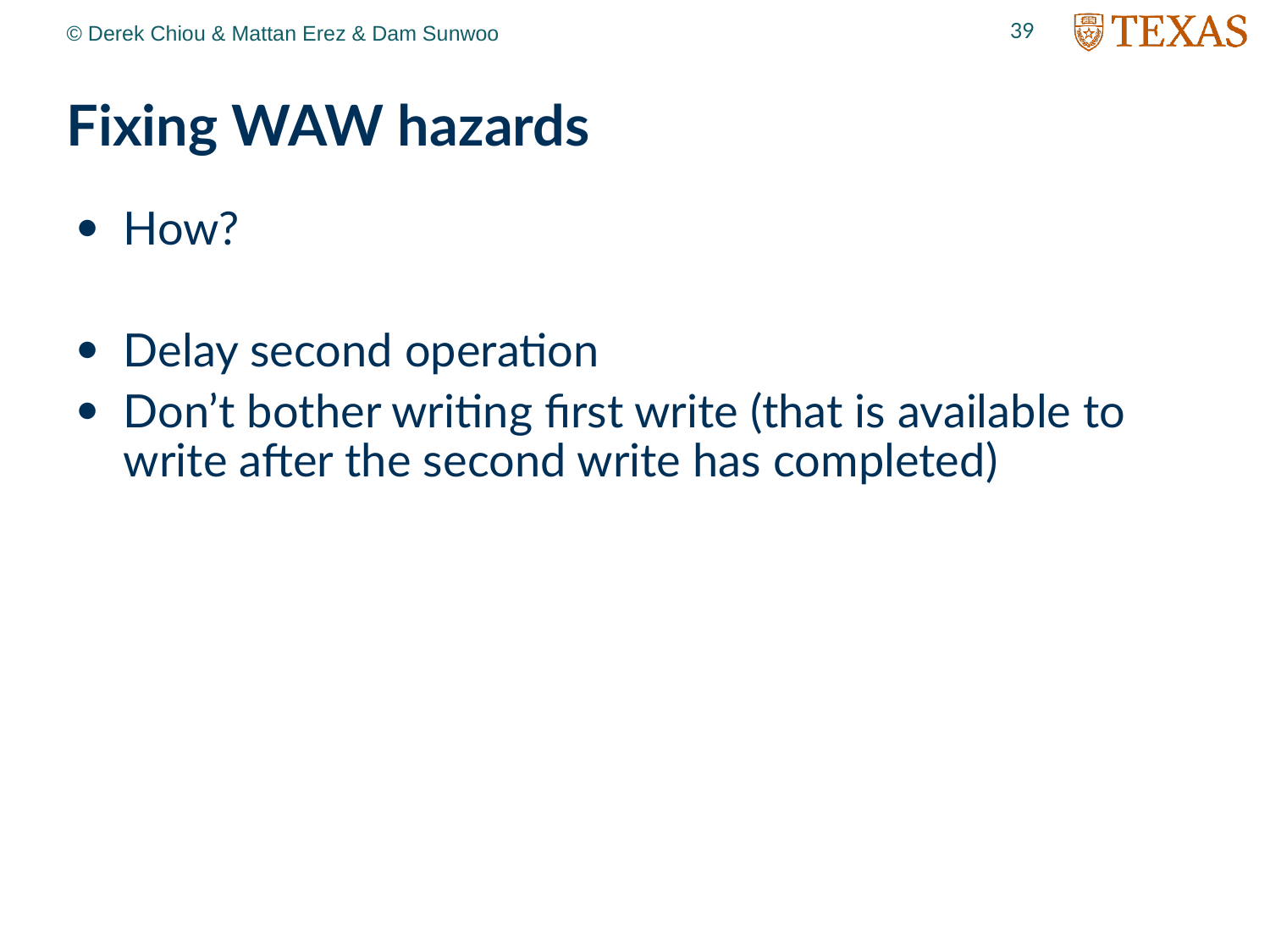

39
© Derek Chiou & Mattan Erez & Dam Sunwoo
# Fixing WAW hazards
How?

Delay second operation
Don’t bother writing first write (that is available to write after the second write has completed)